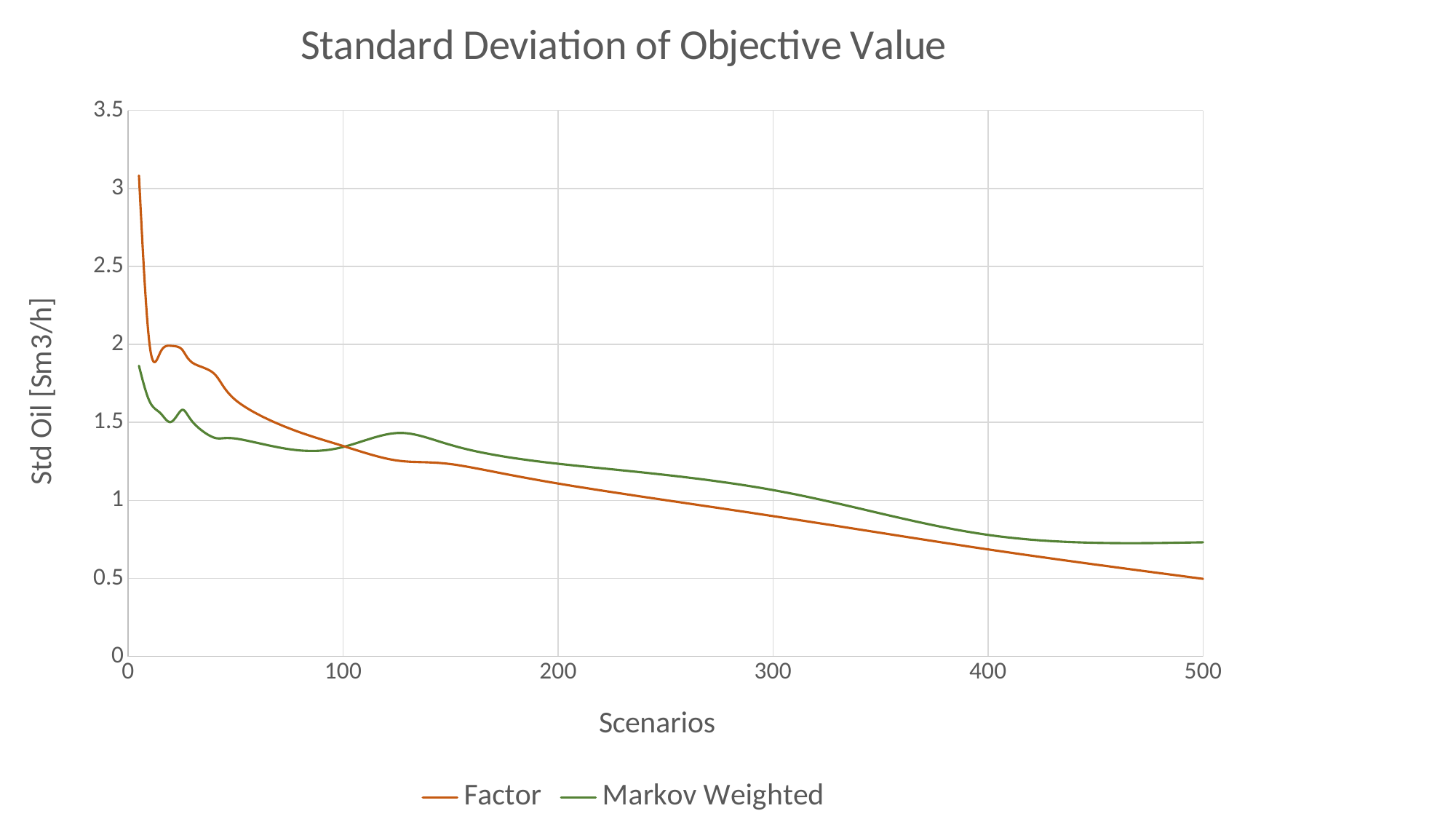

### Chart: Standard Deviation of Objective Value

| Category |  |  |
|---|---|---|